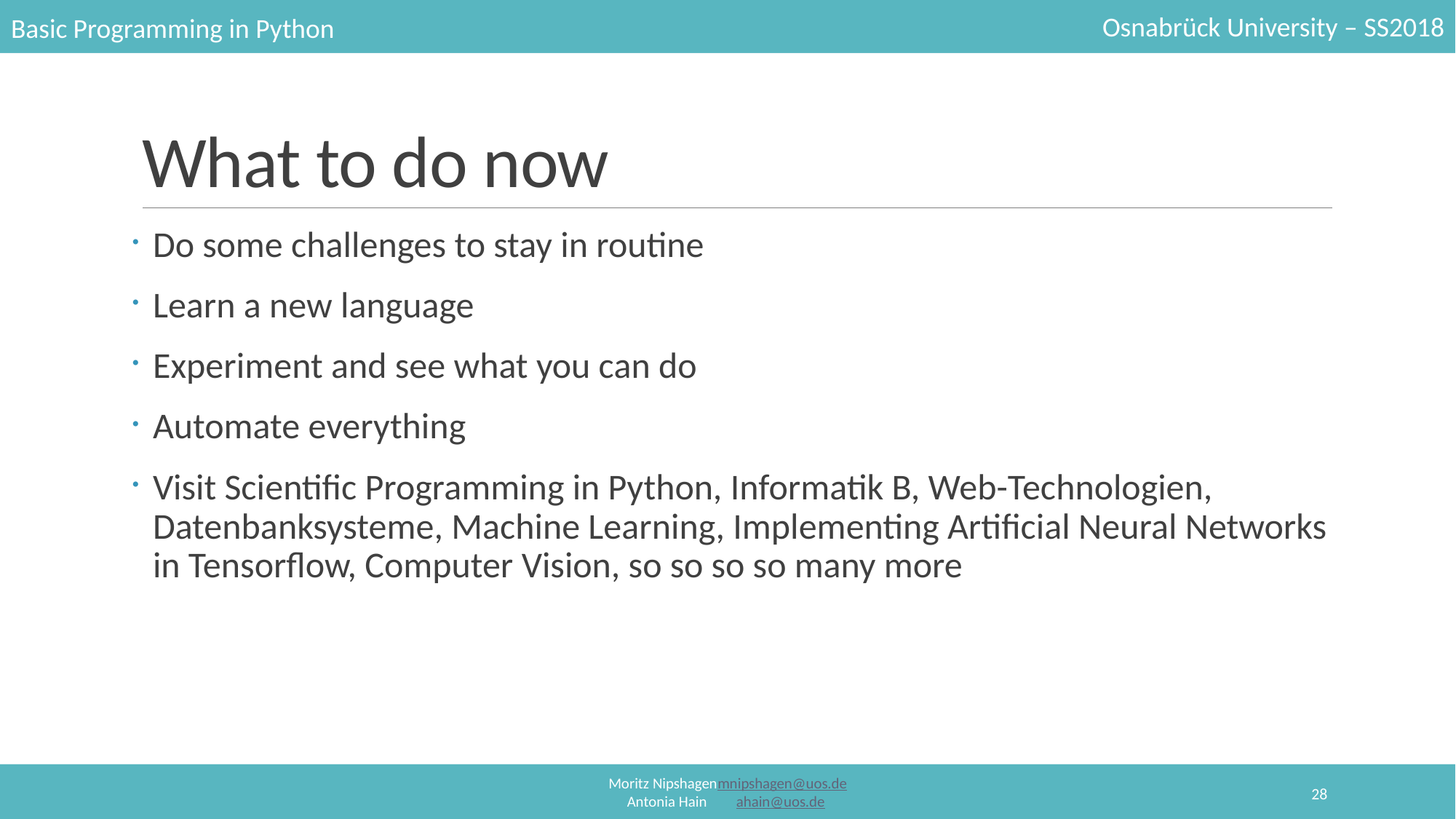

# What to do now
Do some challenges to stay in routine
Learn a new language
Experiment and see what you can do
Automate everything
Visit Scientific Programming in Python, Informatik B, Web-Technologien, Datenbanksysteme, Machine Learning, Implementing Artificial Neural Networks in Tensorflow, Computer Vision, so so so so many more
28